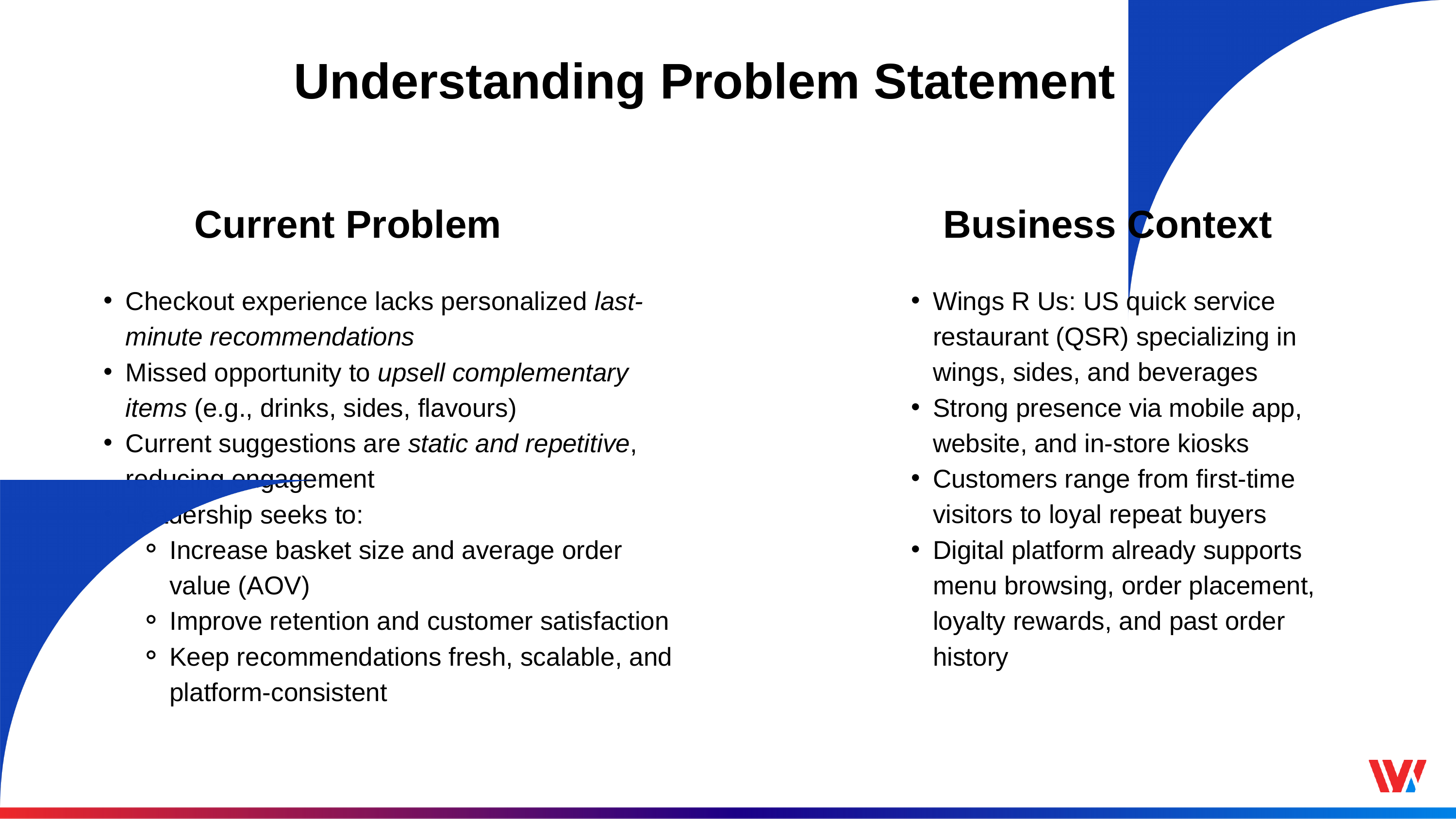

Understanding Problem Statement
Current Problem
Business Context
Checkout experience lacks personalized last-minute recommendations
Missed opportunity to upsell complementary items (e.g., drinks, sides, flavours)
Current suggestions are static and repetitive, reducing engagement
Leadership seeks to:
Increase basket size and average order value (AOV)
Improve retention and customer satisfaction
Keep recommendations fresh, scalable, and platform-consistent

Wings R Us: US quick service restaurant (QSR) specializing in wings, sides, and beverages
Strong presence via mobile app, website, and in-store kiosks
Customers range from first-time visitors to loyal repeat buyers
Digital platform already supports menu browsing, order placement, loyalty rewards, and past order history